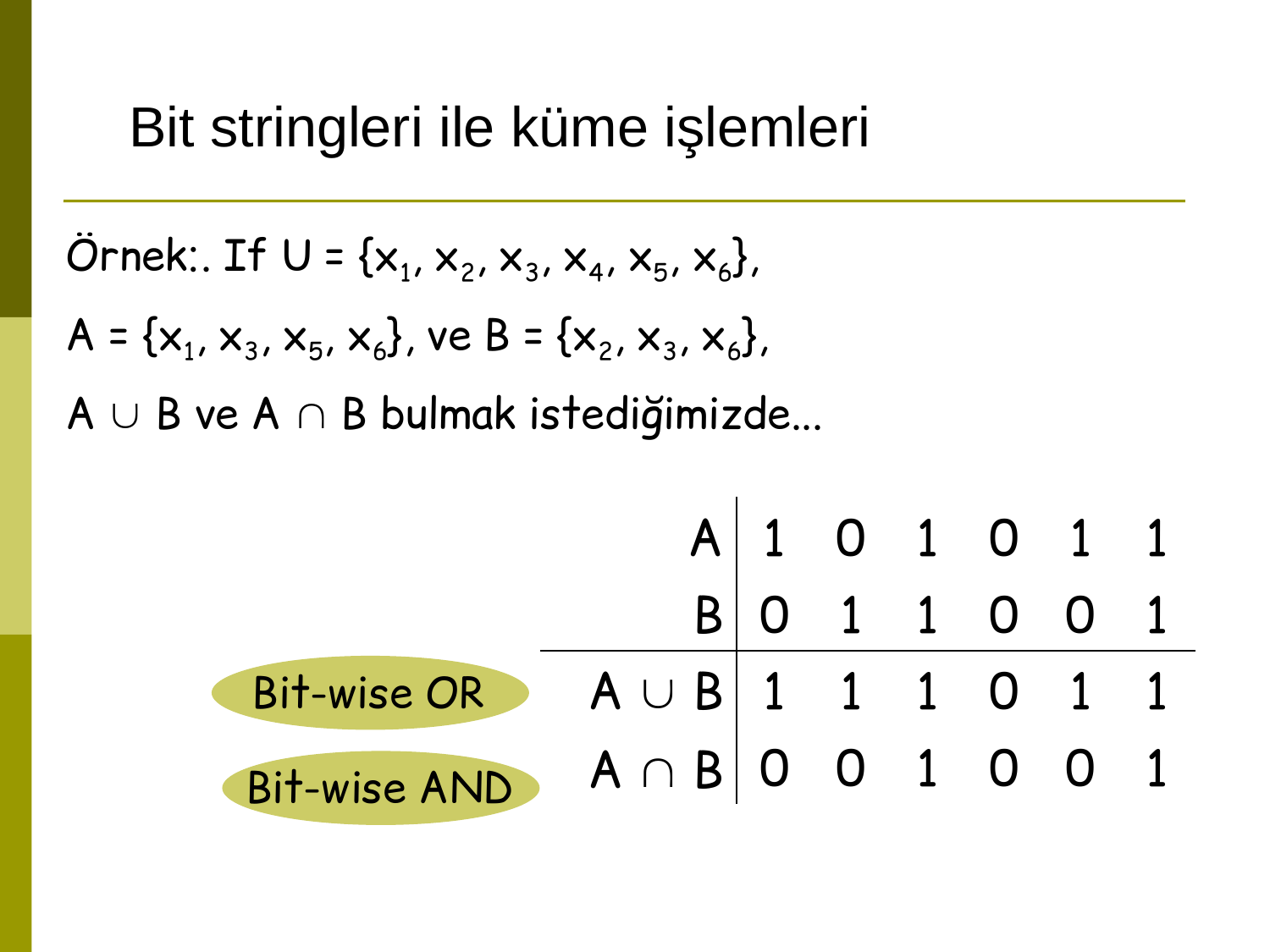

Bit stringleri ile küme işlemleri
Örnek:. If U = {x1, x2, x3, x4, x5, x6},
A = {x1, x3, x5, x6}, ve B = {x2, x3, x6},
A ∪ B ve A ∩ B bulmak istediğimizde...
| A | 1 | 0 | 1 | 0 | 1 | 1 |
| --- | --- | --- | --- | --- | --- | --- |
| B | 0 | 1 | 1 | 0 | 0 | 1 |
| A ∪ B A ∩ B | 1 | 1 | 1 | 0 | 1 | 1 |
|  | 0 | 0 | 1 | 0 | 0 | 1 |

Bit-wise OR

Bit-wise AND